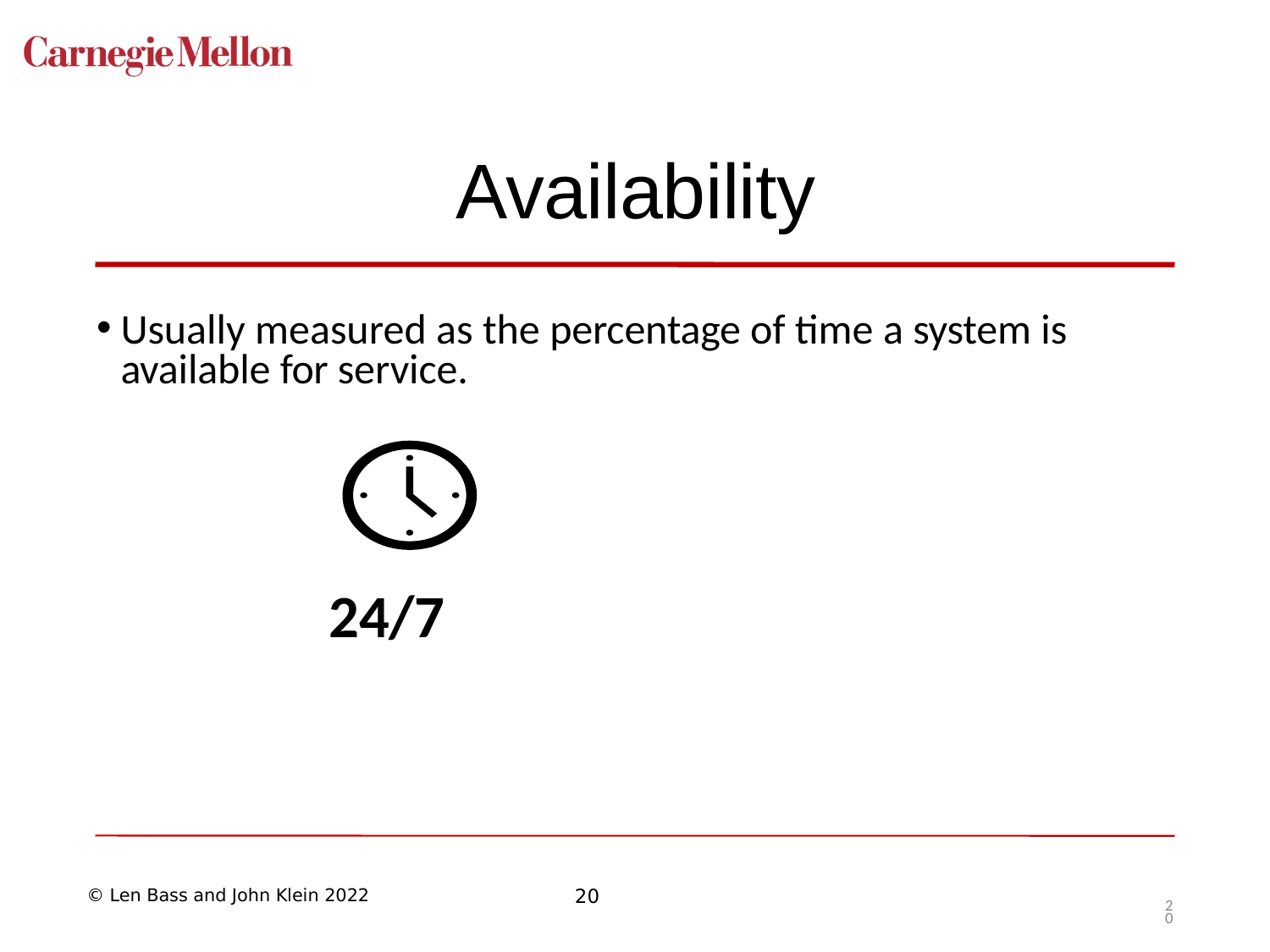

# Availability
Usually measured as the percentage of time a system is available for service.

24/7
20